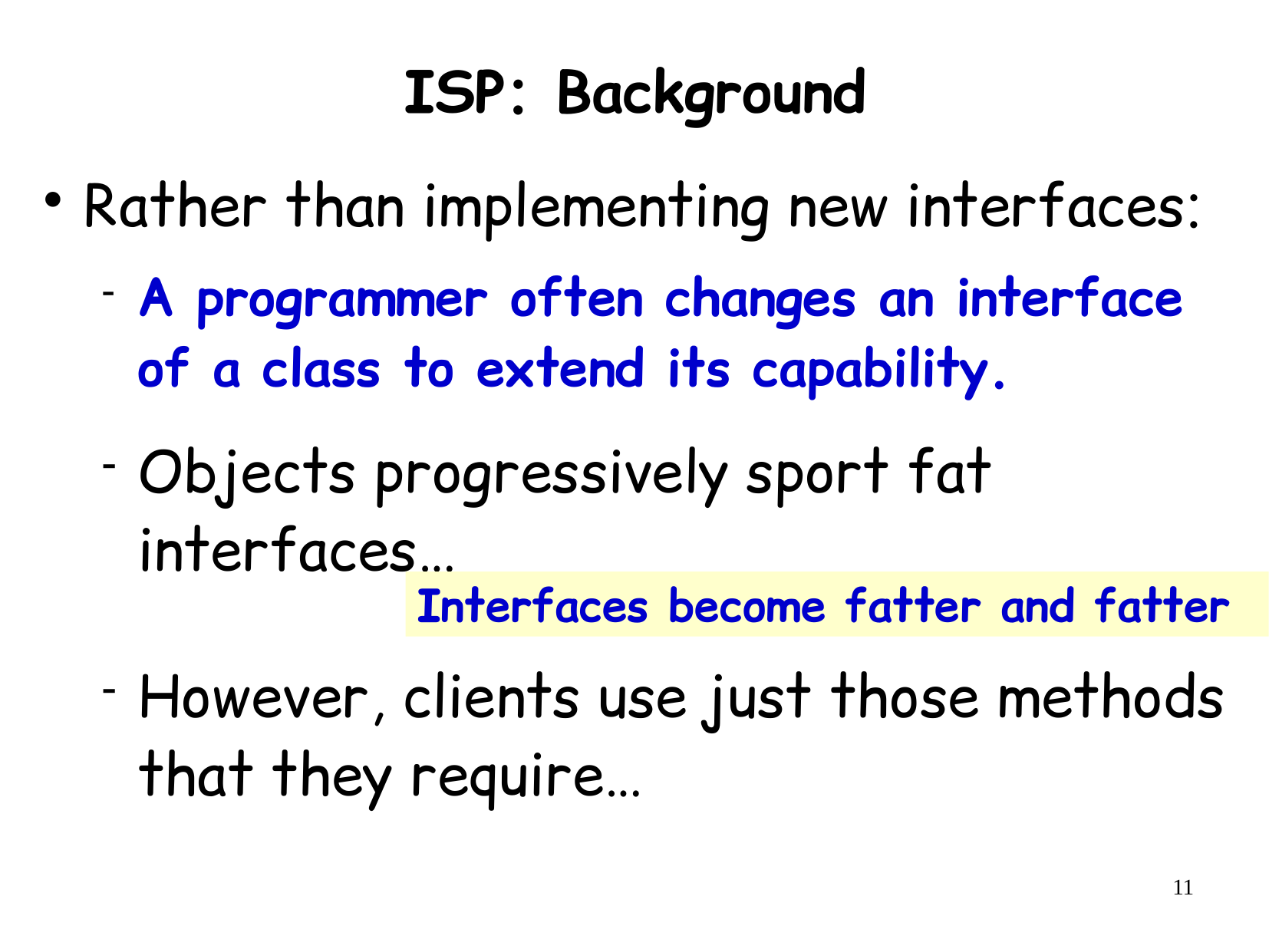

# ISP: Background
Rather than implementing new interfaces:
A programmer often changes an interface of a class to extend its capability.
Objects progressively sport fat interfaces…
However, clients use just those methods that they require…

Interfaces become fatter and fatter